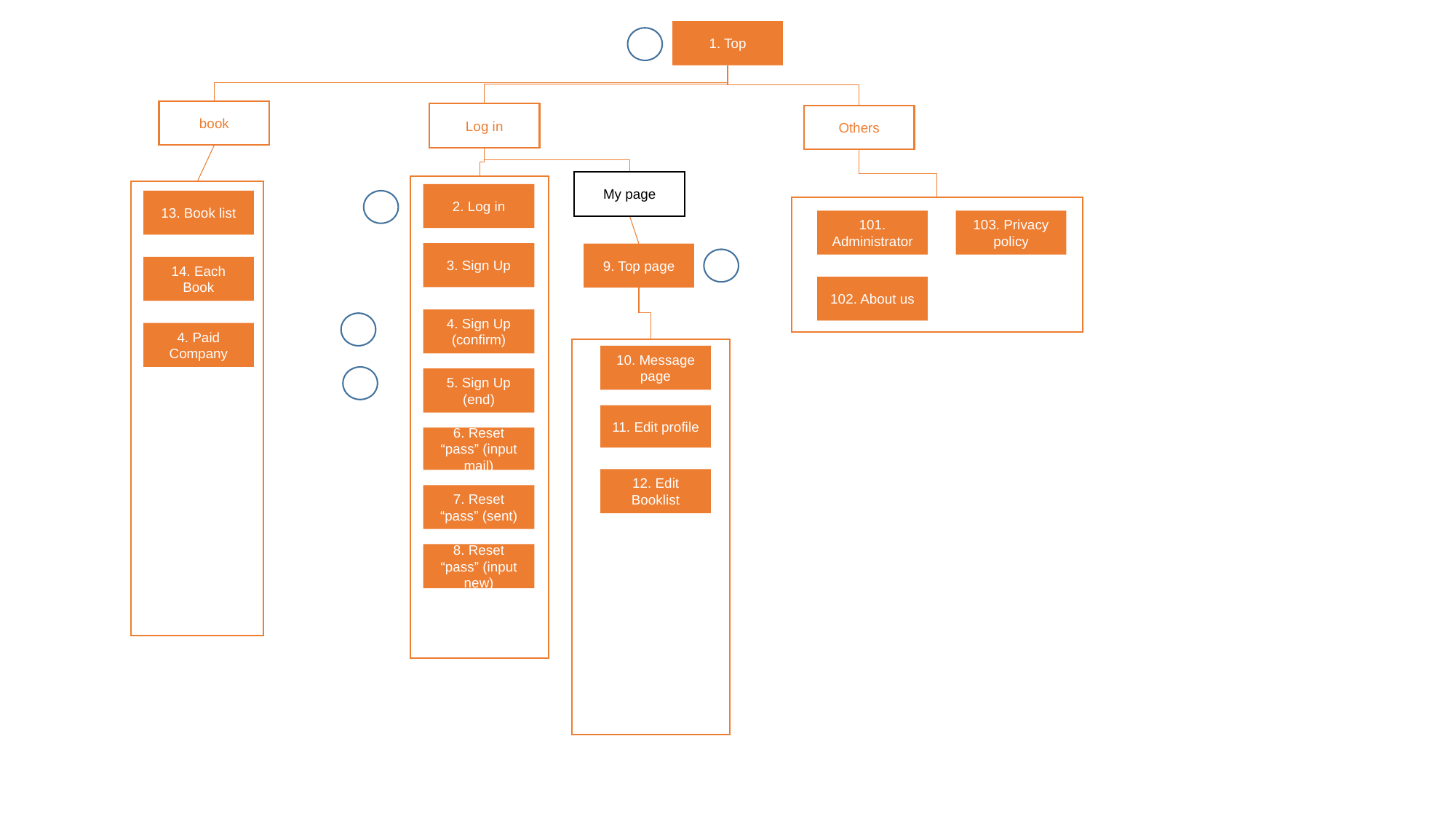

1. Top

book
Log in
Others
My page

2. Log in
13. Book list

101. Administrator
103. Privacy policy
3. Sign Up
9. Top page

14. Each Book
102. About us
4. Sign Up (confirm)

4. Paid Company

10. Message page

5. Sign Up (end)
11. Edit profile
6. Reset “pass” (input mail)
12. Edit Booklist
7. Reset “pass” (sent)
8. Reset “pass” (input new)